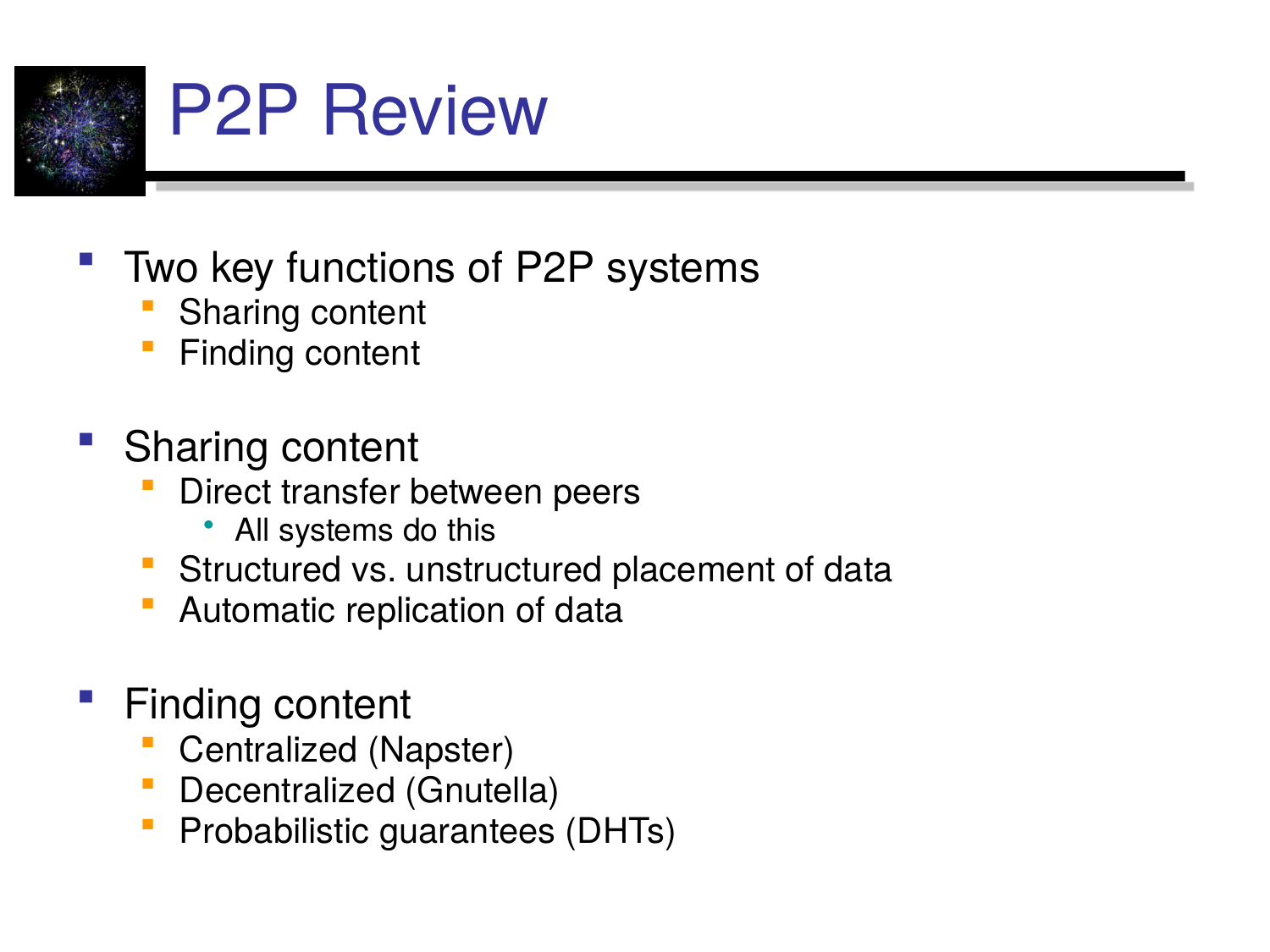

# P2P Review
Two key functions of P2P systems
Sharing content
Finding content

Sharing content
Direct transfer between peers
All systems do this
Structured vs. unstructured placement of data
Automatic replication of data

Finding content
Centralized (Napster)
Decentralized (Gnutella)
Probabilistic guarantees (DHTs)